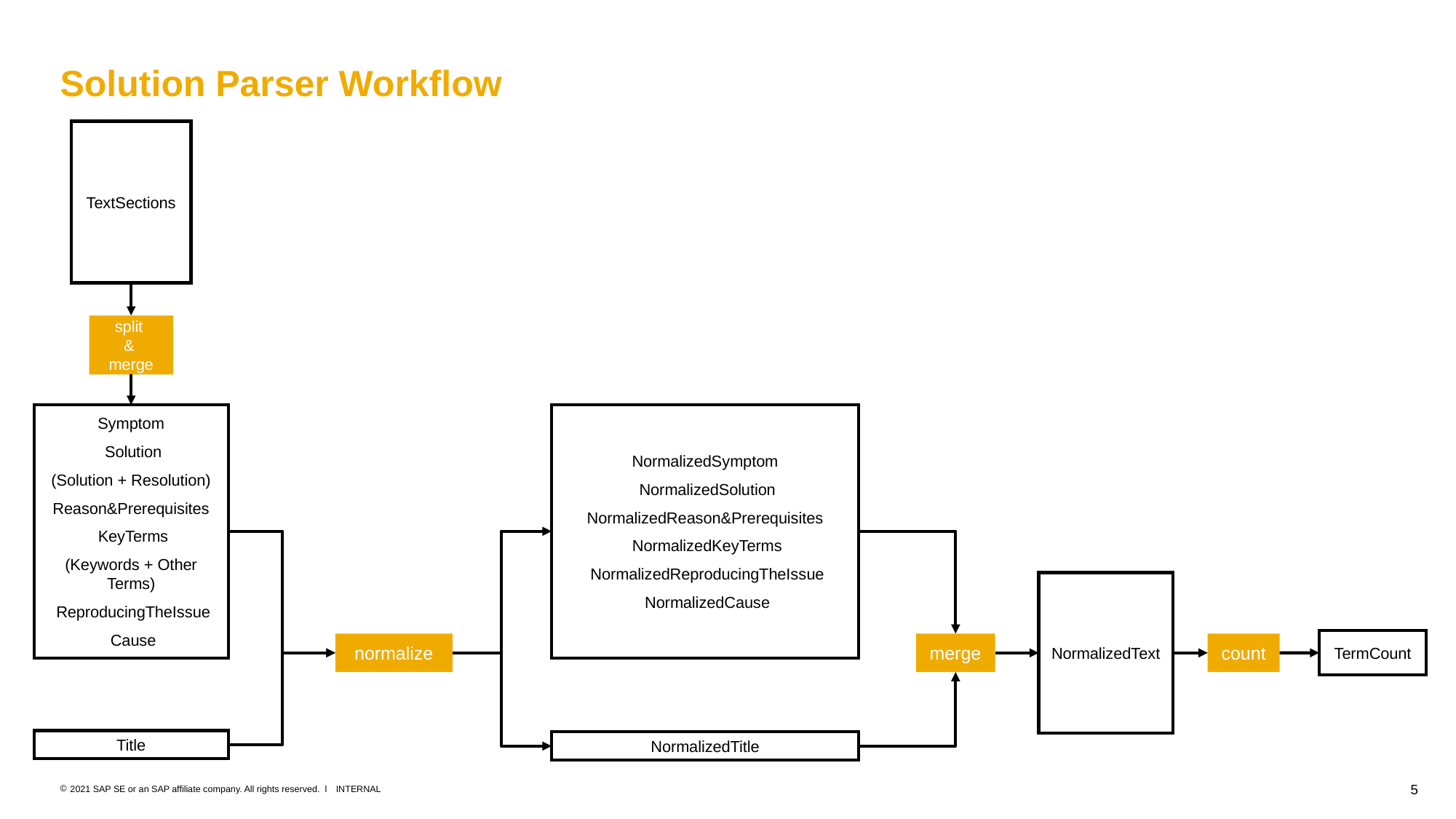

# Solution Parser Workflow
TextSections
split
&
merge
NormalizedSymptom
 NormalizedSolution
 NormalizedReason&Prerequisites
 NormalizedKeyTerms
 NormalizedReproducingTheIssue
 NormalizedCause
Symptom
 Solution
(Solution + Resolution)
 Reason&Prerequisites
 KeyTerms
(Keywords + Other Terms)
 ReproducingTheIssue
 Cause
NormalizedText
TermCount
normalize
merge
count
Title
NormalizedTitle